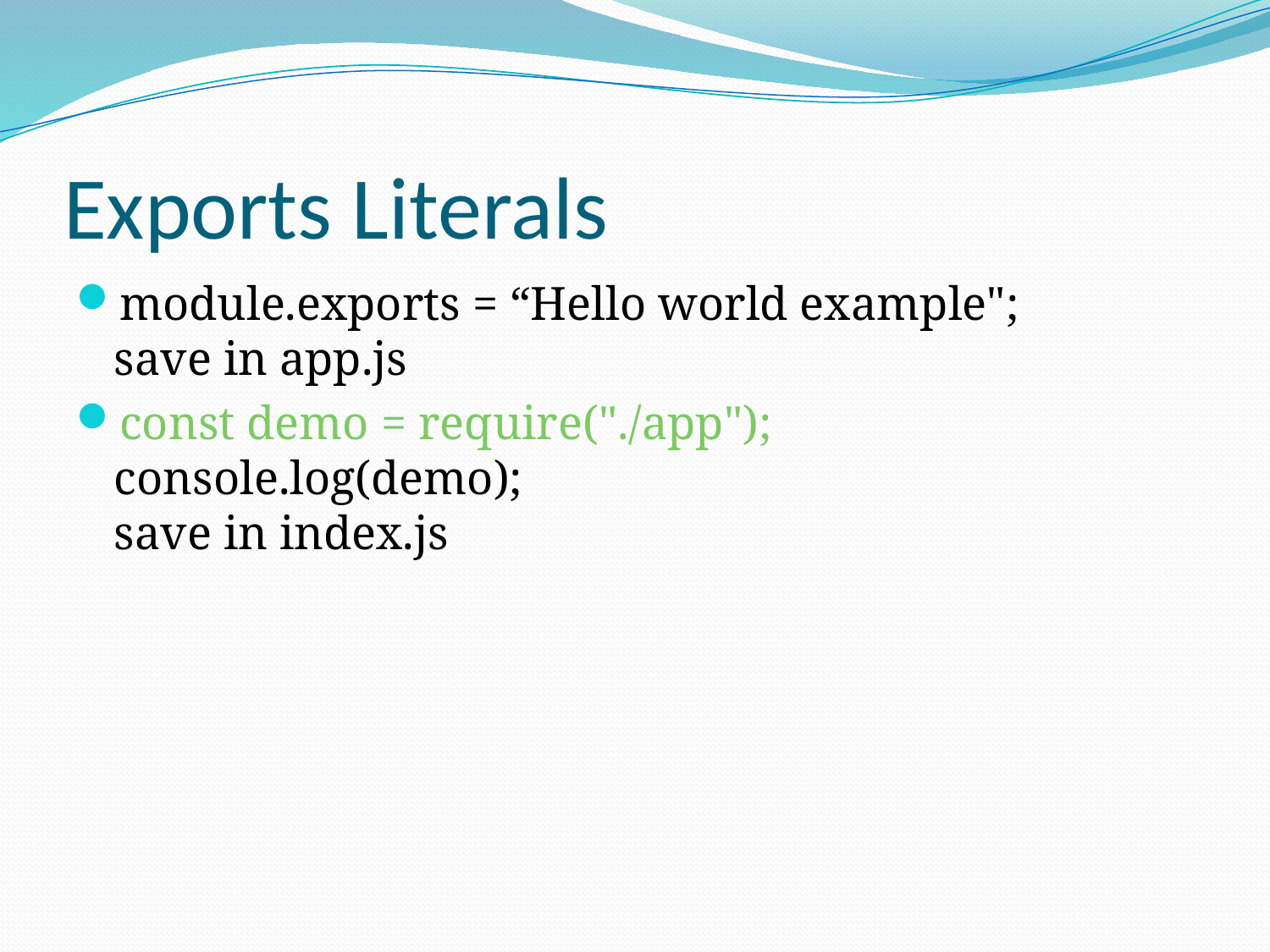

# Exports Literals
module.exports = “Hello world example";
save in app.js
const demo = require("./app");
console.log(demo);
save in index.js